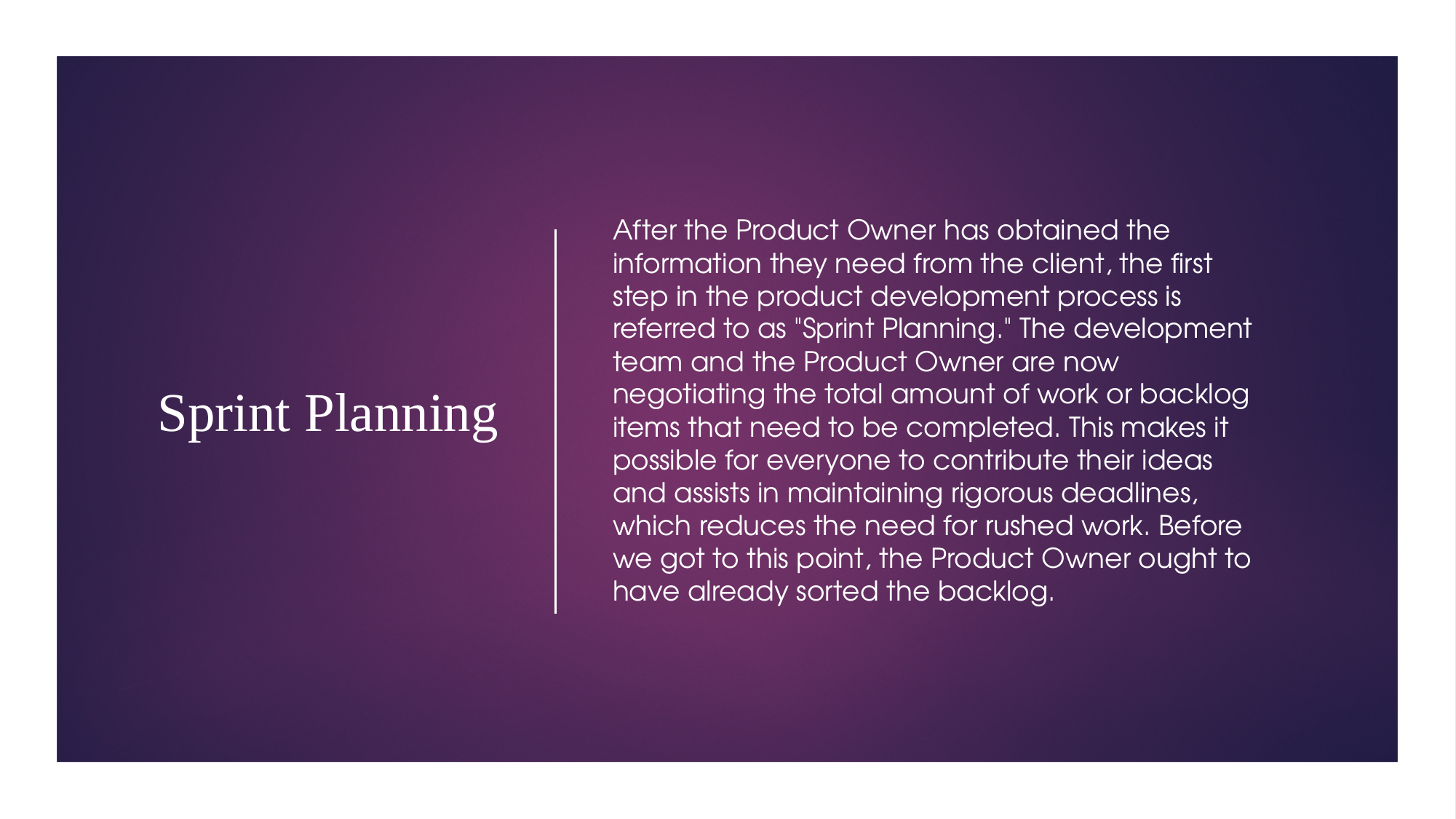

# Sprint Planning
After the Product Owner has obtained the information they need from the client, the first step in the product development process is referred to as "Sprint Planning." The development team and the Product Owner are now negotiating the total amount of work or backlog items that need to be completed. This makes it possible for everyone to contribute their ideas and assists in maintaining rigorous deadlines, which reduces the need for rushed work. Before we got to this point, the Product Owner ought to have already sorted the backlog.